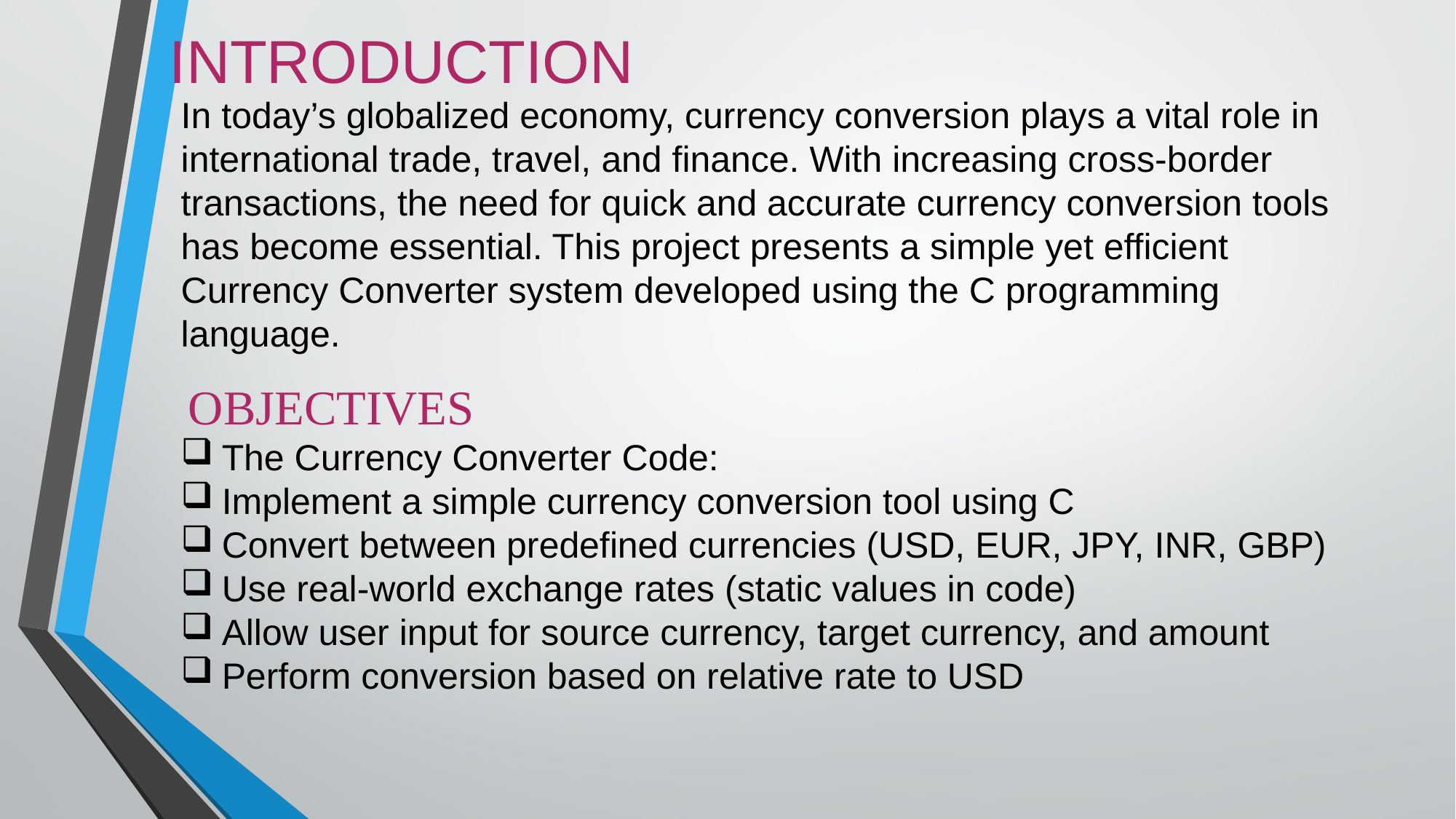

# INTRODUCTION
In today’s globalized economy, currency conversion plays a vital role in international trade, travel, and finance. With increasing cross-border transactions, the need for quick and accurate currency conversion tools has become essential. This project presents a simple yet efficient Currency Converter system developed using the C programming language.
 OBJECTIVES
The Currency Converter Code:
Implement a simple currency conversion tool using C
Convert between predefined currencies (USD, EUR, JPY, INR, GBP)
Use real-world exchange rates (static values in code)
Allow user input for source currency, target currency, and amount
Perform conversion based on relative rate to USD